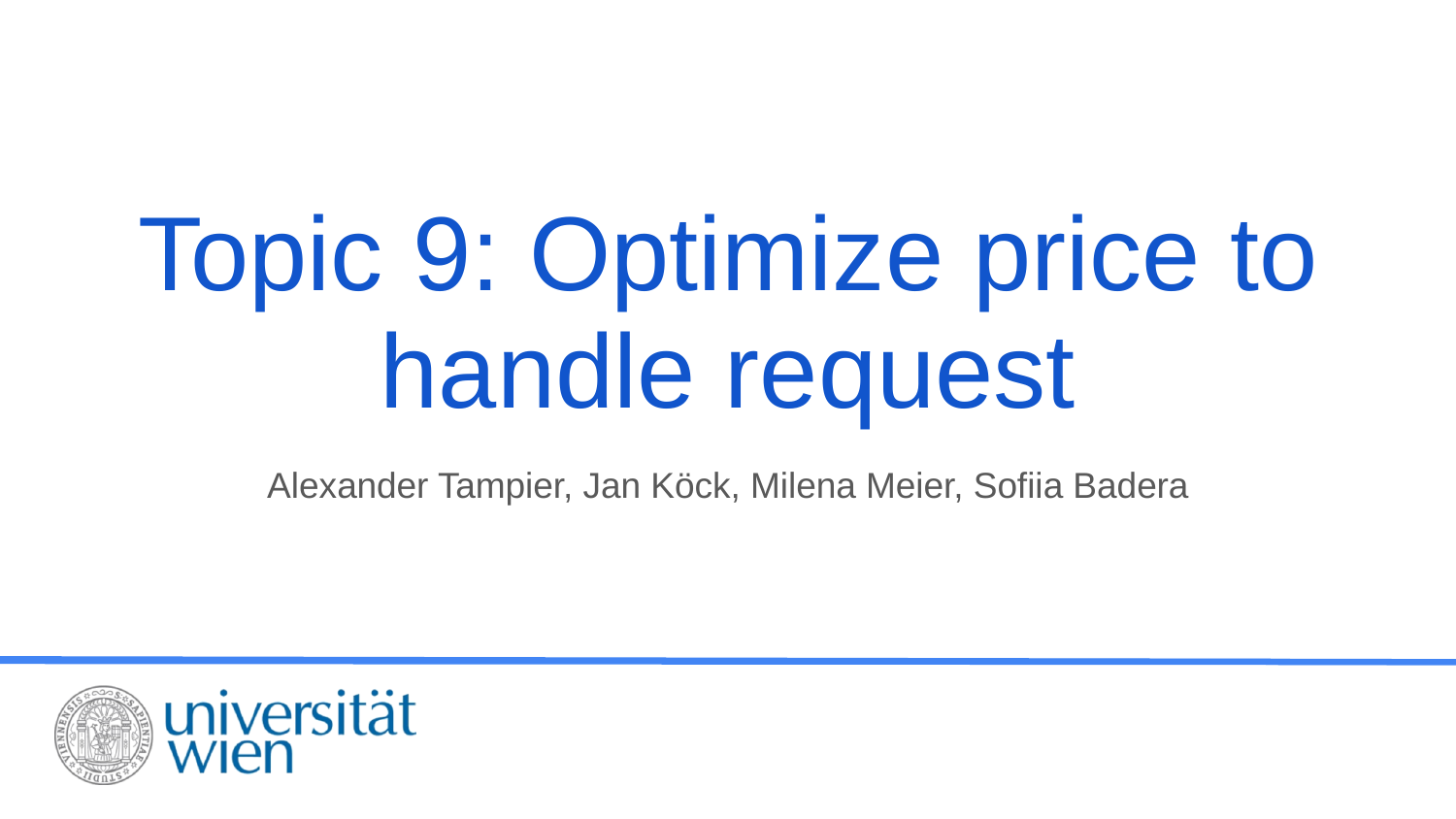

# Topic 9: Optimize price to handle request
Alexander Tampier, Jan Köck, Milena Meier, Sofiia Badera